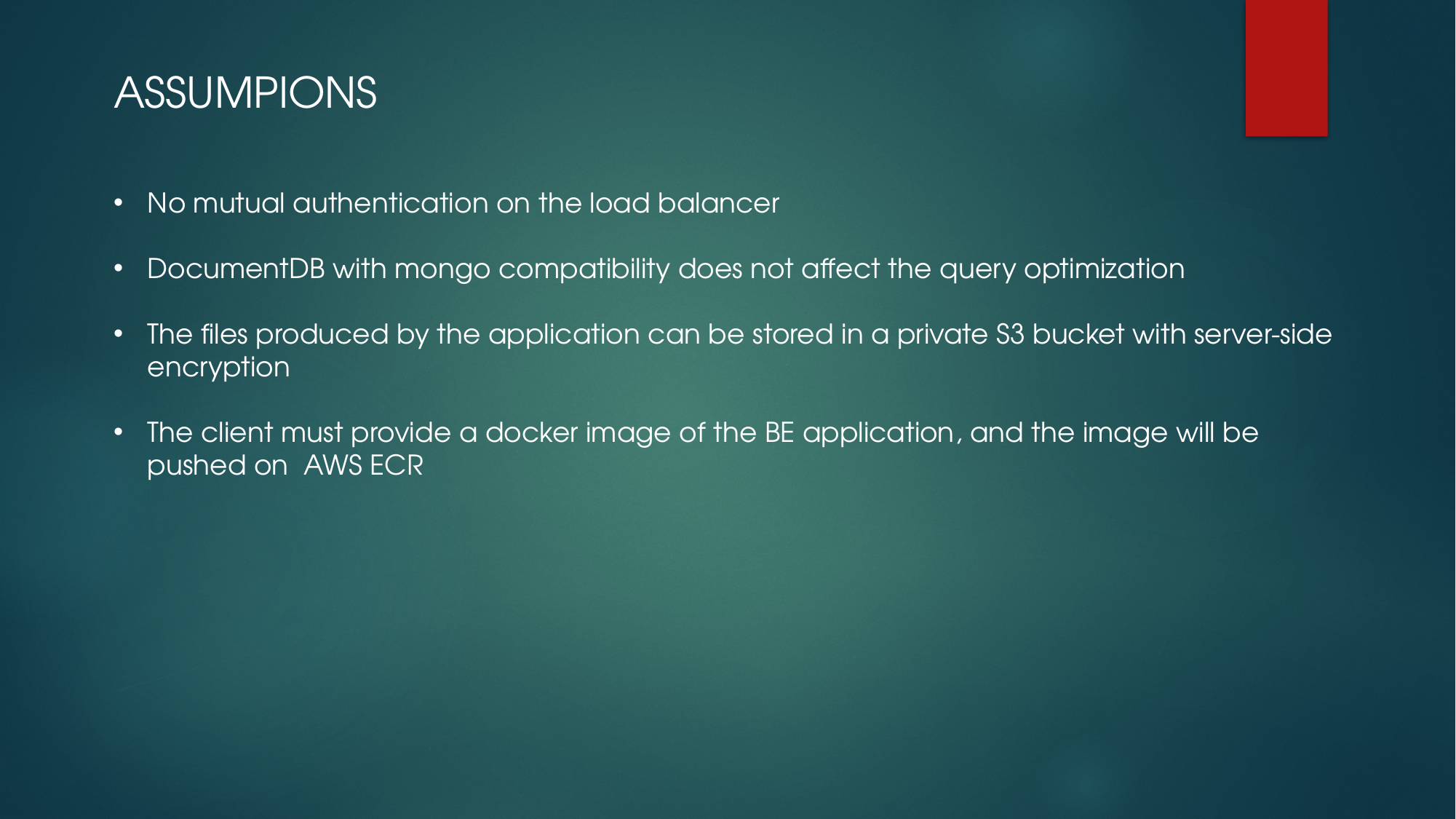

ASSUMPIONS
No mutual authentication on the load balancer

DocumentDB with mongo compatibility does not affect the query optimization

The files produced by the application can be stored in a private S3 bucket with server-side encryption

The client must provide a docker image of the BE application, and the image will be pushed on  AWS ECR